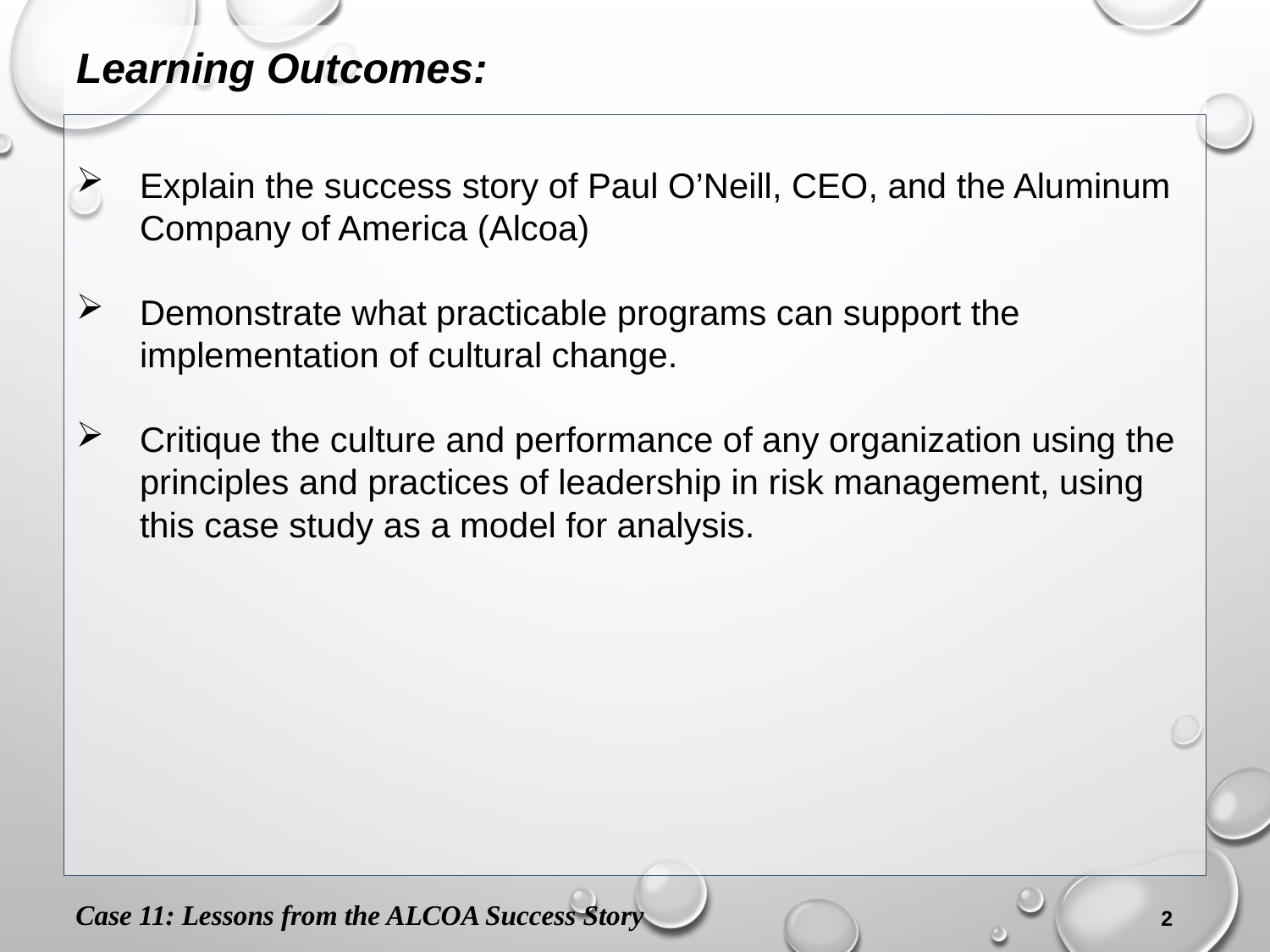

# Learning Outcomes:

Explain the success story of Paul O’Neill, CEO, and the Aluminum Company of America (Alcoa)

Demonstrate what practicable programs can support the implementation of cultural change.

Critique the culture and performance of any organization using the principles and practices of leadership in risk management, using this case study as a model for analysis.

Case 11: Lessons from the ALCOA Success Story
2